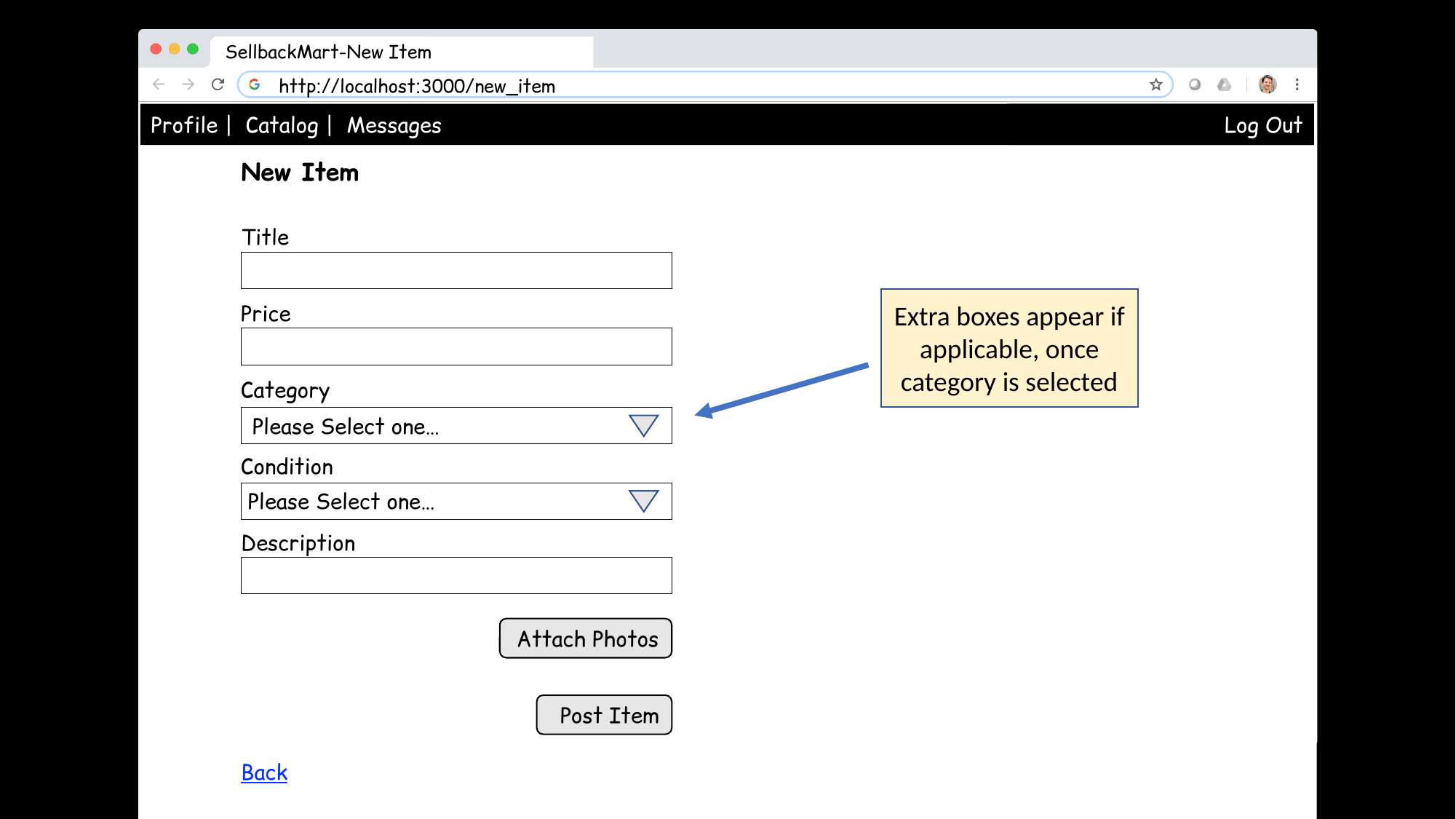

SellbackMart-New Item
http://localhost:3000/new_item
Profile |  Catalog |  Messages
Log Out
New Item
Title

Price

Category

Condition

Description

Back

Extra boxes appear if applicable, once category is selected

Please Select one…

Please Select one…

Attach Photos
Post Item